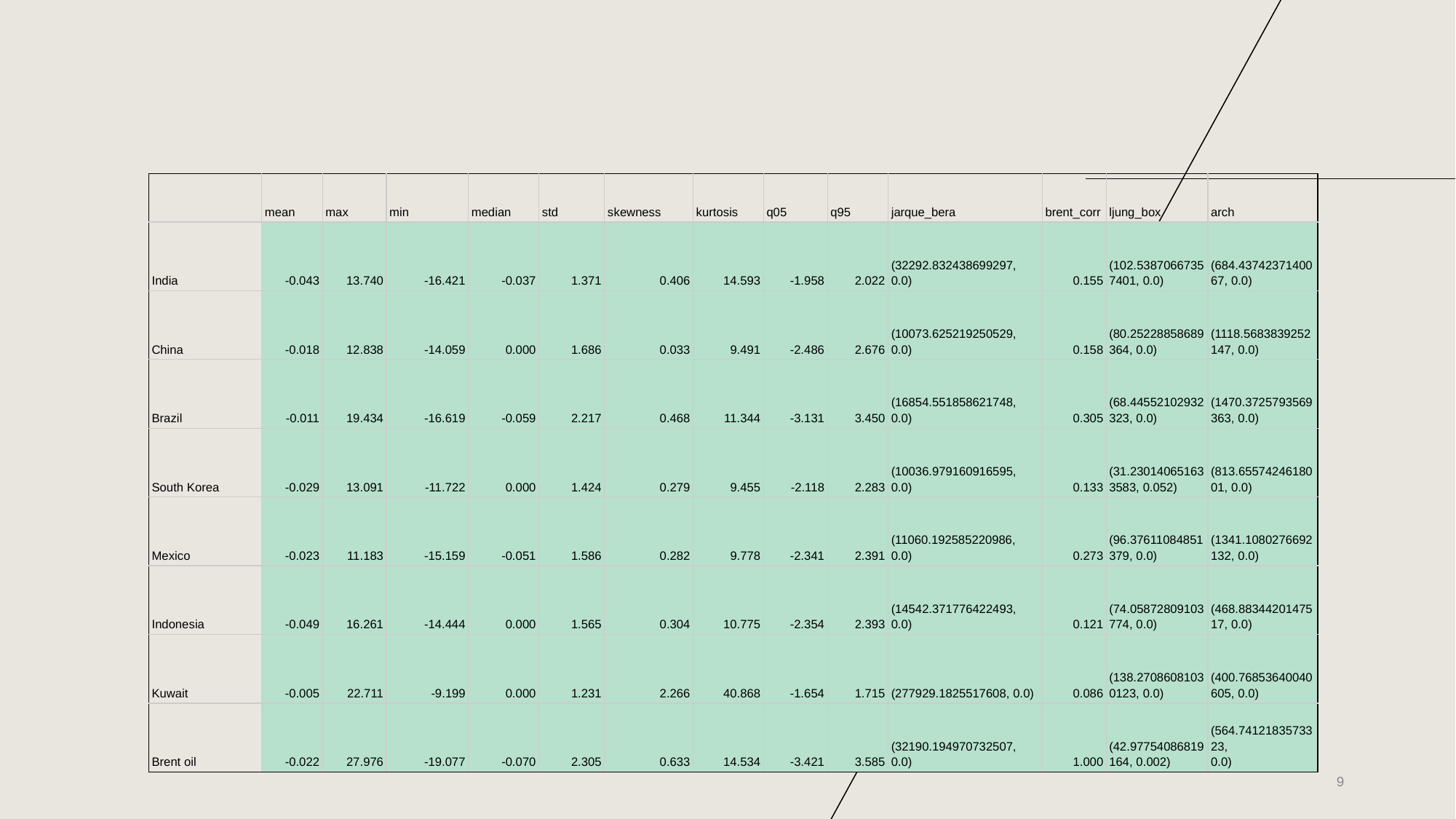

#

|  | mean | max | min | median | std | skewness | kurtosis | q05 | q95 | jarque\_bera | brent\_corr | ljung\_box | arch |
| --- | --- | --- | --- | --- | --- | --- | --- | --- | --- | --- | --- | --- | --- |
| India | -0.043 | 13.740 | -16.421 | -0.037 | 1.371 | 0.406 | 14.593 | -1.958 | 2.022 | (32292.832438699297, 0.0) | 0.155 | (102.53870667357401, 0.0) | (684.4374237140067, 0.0) |
| China | -0.018 | 12.838 | -14.059 | 0.000 | 1.686 | 0.033 | 9.491 | -2.486 | 2.676 | (10073.625219250529, 0.0) | 0.158 | (80.25228858689364, 0.0) | (1118.5683839252147, 0.0) |
| Brazil | -0.011 | 19.434 | -16.619 | -0.059 | 2.217 | 0.468 | 11.344 | -3.131 | 3.450 | (16854.551858621748, 0.0) | 0.305 | (68.44552102932323, 0.0) | (1470.3725793569363, 0.0) |
| South Korea | -0.029 | 13.091 | -11.722 | 0.000 | 1.424 | 0.279 | 9.455 | -2.118 | 2.283 | (10036.979160916595, 0.0) | 0.133 | (31.230140651633583, 0.052) | (813.6557424618001, 0.0) |
| Mexico | -0.023 | 11.183 | -15.159 | -0.051 | 1.586 | 0.282 | 9.778 | -2.341 | 2.391 | (11060.192585220986, 0.0) | 0.273 | (96.37611084851379, 0.0) | (1341.1080276692132, 0.0) |
| Indonesia | -0.049 | 16.261 | -14.444 | 0.000 | 1.565 | 0.304 | 10.775 | -2.354 | 2.393 | (14542.371776422493, 0.0) | 0.121 | (74.05872809103774, 0.0) | (468.8834420147517, 0.0) |
| Kuwait | -0.005 | 22.711 | -9.199 | 0.000 | 1.231 | 2.266 | 40.868 | -1.654 | 1.715 | (277929.1825517608, 0.0) | 0.086 | (138.27086081030123, 0.0) | (400.76853640040605, 0.0) |
| Brent oil | -0.022 | 27.976 | -19.077 | -0.070 | 2.305 | 0.633 | 14.534 | -3.421 | 3.585 | (32190.194970732507, 0.0) | 1.000 | (42.97754086819164, 0.002) | (564.7412183573323, 0.0) |
9